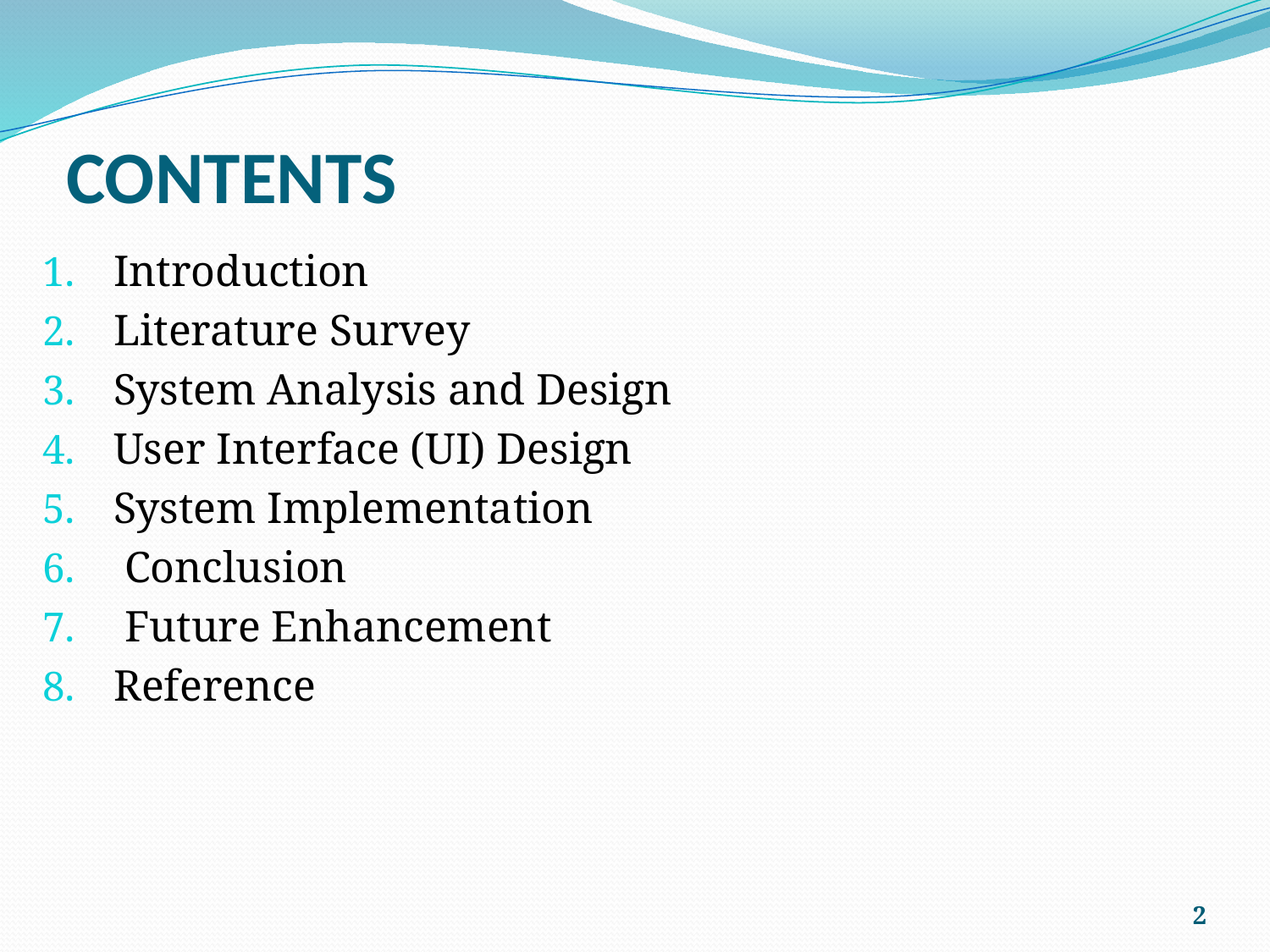

# CONTENTS
Introduction
Literature Survey
System Analysis and Design
User Interface (UI) Design
System Implementation
 Conclusion
 Future Enhancement
Reference
2